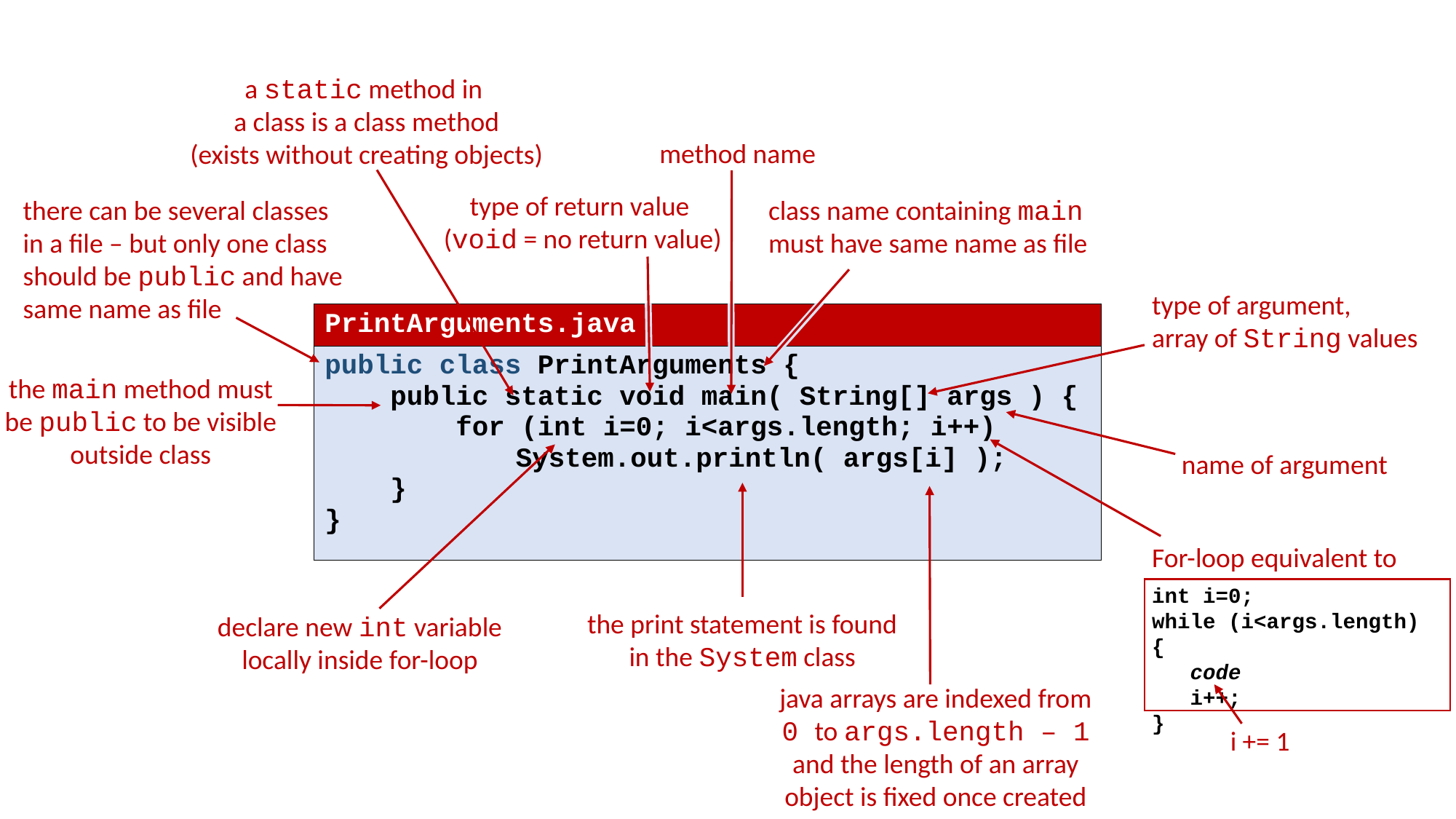

a static method in
a class is a class method
(exists without creating objects)
method name
type of return value
(void = no return value)
there can be several classes in a file – but only one class should be public and have same name as file
class name containing main must have same name as file

type of argument,
array of String values
| PrintArguments.java |
| --- |
| public class PrintArguments { public static void main( String[] args ) { for (int i=0; i<args.length; i++) System.out.println( args[i] ); } } |
the main method must be public to be visible outside class
name of argument
For-loop equivalent to
int i=0;
while (i<args.length) {
   code
   i++;
}

declare new int variable locally inside for-loop
the print statement is found in the System class
java arrays are indexed from 0 to args.length – 1
and the length of an array object is fixed once created
i += 1